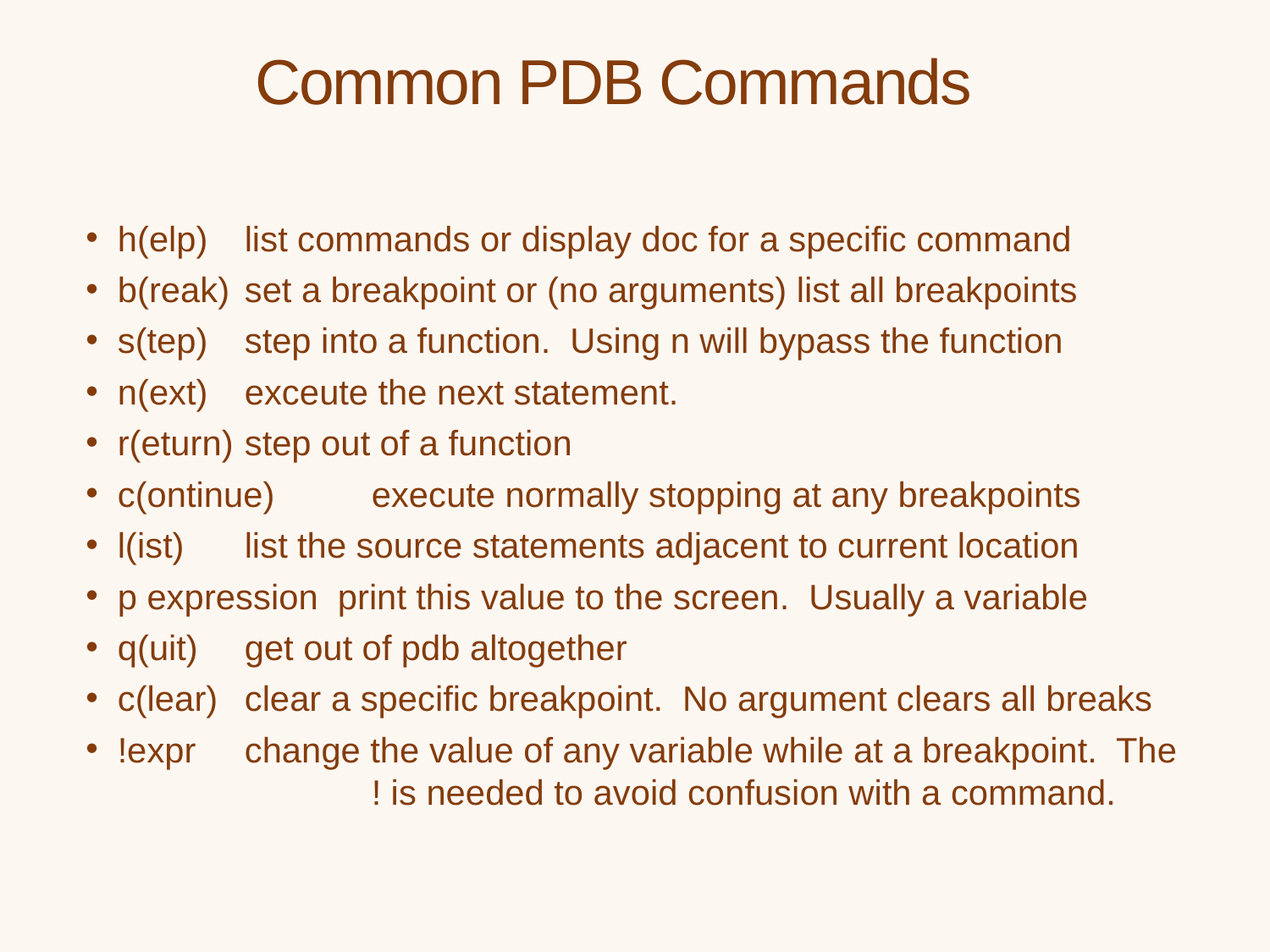

# Common PDB Commands

h(elp)	list commands or display doc for a specific command
b(reak) 	set a breakpoint or (no arguments) list all breakpoints
s(tep)	step into a function.  Using n will bypass the function
n(ext)	exceute the next statement.
r(eturn)	step out of a function
c(ontinue)	execute normally stopping at any breakpoints
l(ist) 	list the source statements adjacent to current location
p expression  print this value to the screen.  Usually a variable
q(uit)	get out of pdb altogether
c(lear)	clear a specific breakpoint.  No argument clears all breaks
!expr	change the value of any variable while at a breakpoint.  The 		! is needed to avoid confusion with a command.